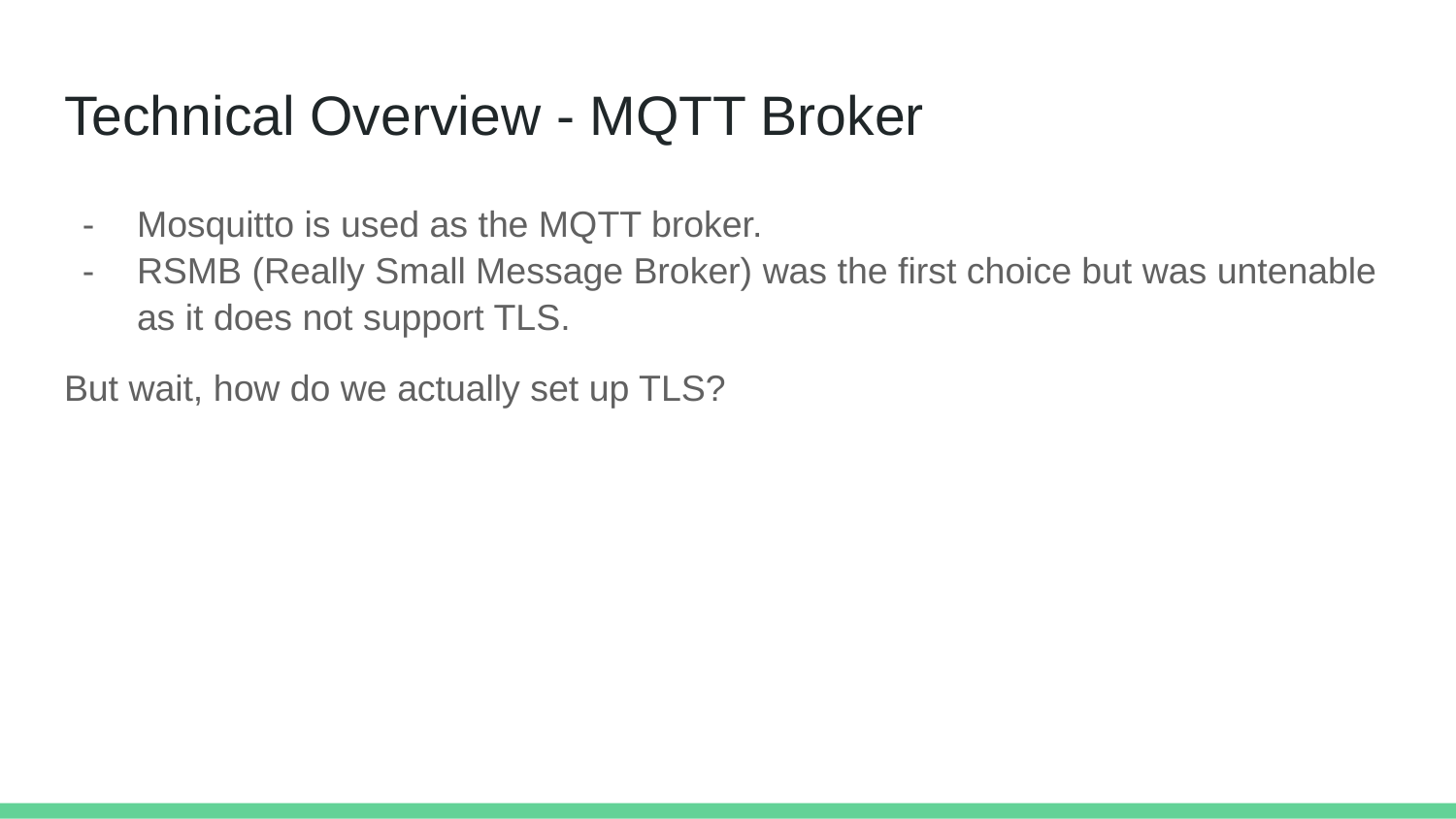

# Technical Overview - MQTT Broker
Mosquitto is used as the MQTT broker.
RSMB (Really Small Message Broker) was the first choice but was untenable as it does not support TLS.
But wait, how do we actually set up TLS?